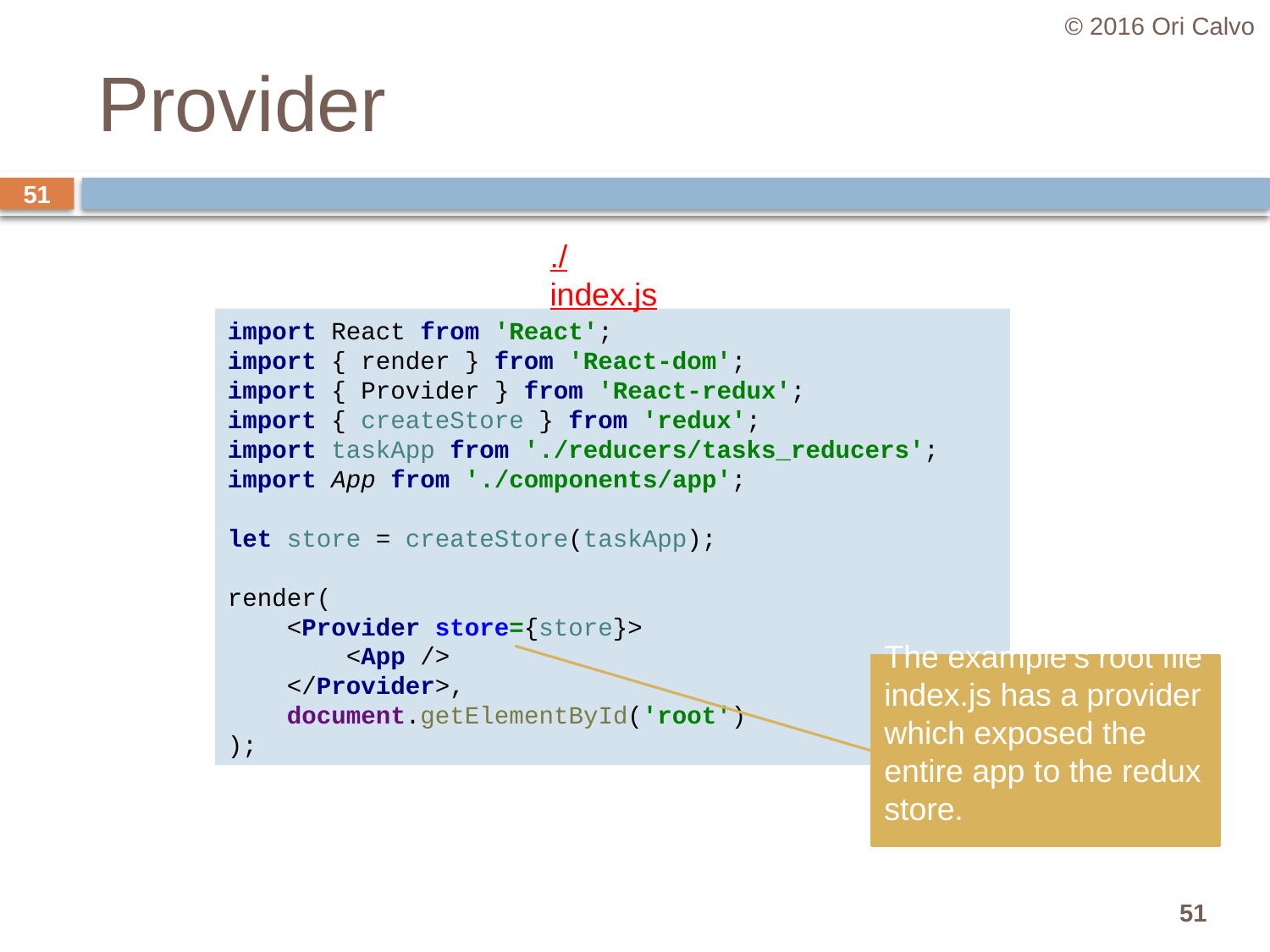

© 2016 Ori Calvo
# Provider
51
./index.js
import React from 'React';
import { render } from 'React-dom';
import { Provider } from 'React-redux';
import { createStore } from 'redux';
import taskApp from './reducers/tasks_reducers';
import App from './components/app';
let store = createStore(taskApp);
render(
    <Provider store={store}>
        <App />
    </Provider>,
    document.getElementById('root')
);
The example’s root file index.js has a provider which exposed the entire app to the redux store.